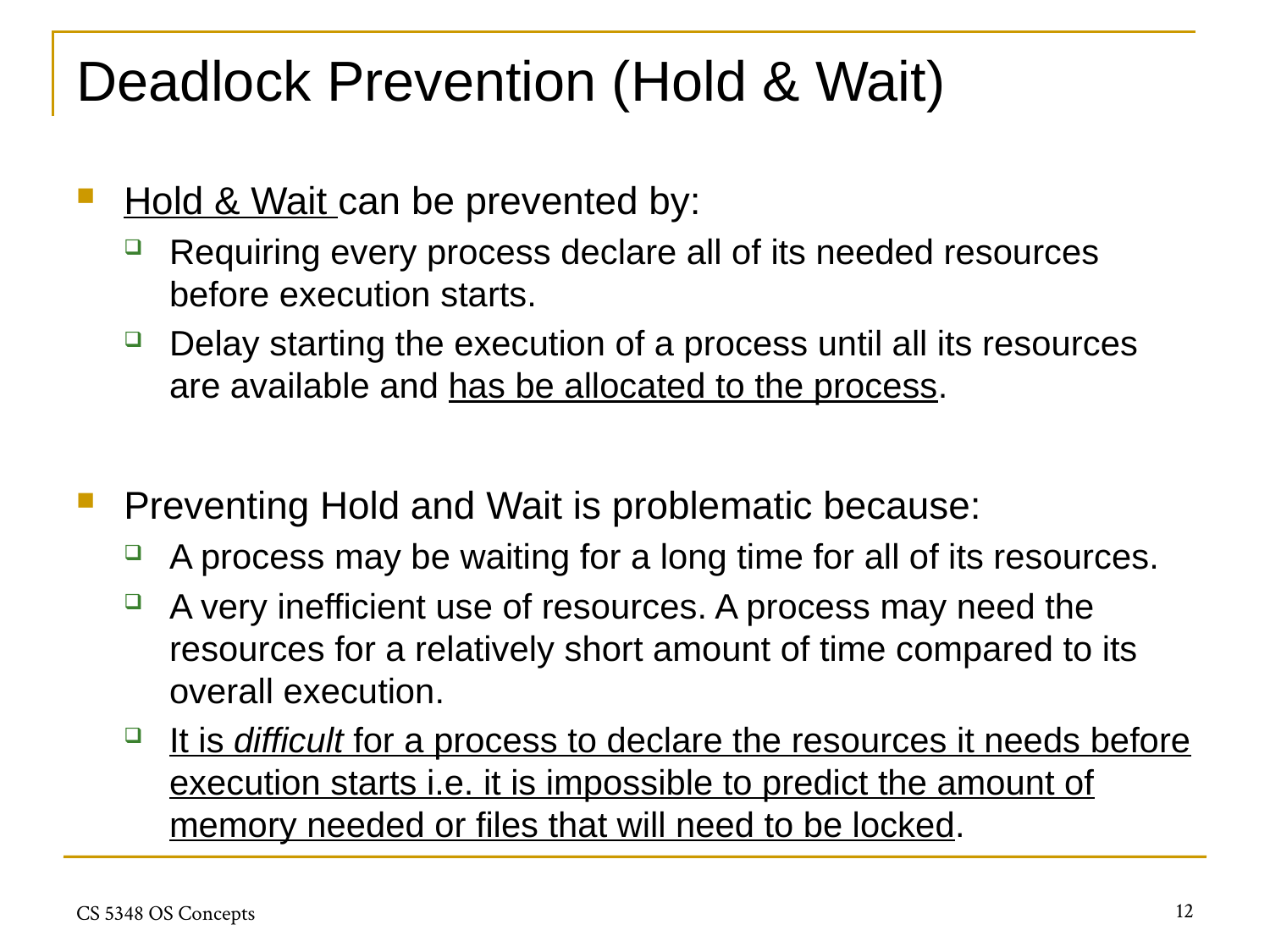

# Deadlock Prevention (Hold & Wait)
Hold & Wait can be prevented by:
Requiring every process declare all of its needed resources before execution starts.
Delay starting the execution of a process until all its resources are available and has be allocated to the process.

Preventing Hold and Wait is problematic because:
A process may be waiting for a long time for all of its resources.
A very inefficient use of resources. A process may need the resources for a relatively short amount of time compared to its overall execution.
It is difficult for a process to declare the resources it needs before execution starts i.e. it is impossible to predict the amount of memory needed or files that will need to be locked.
12
CS 5348 OS Concepts